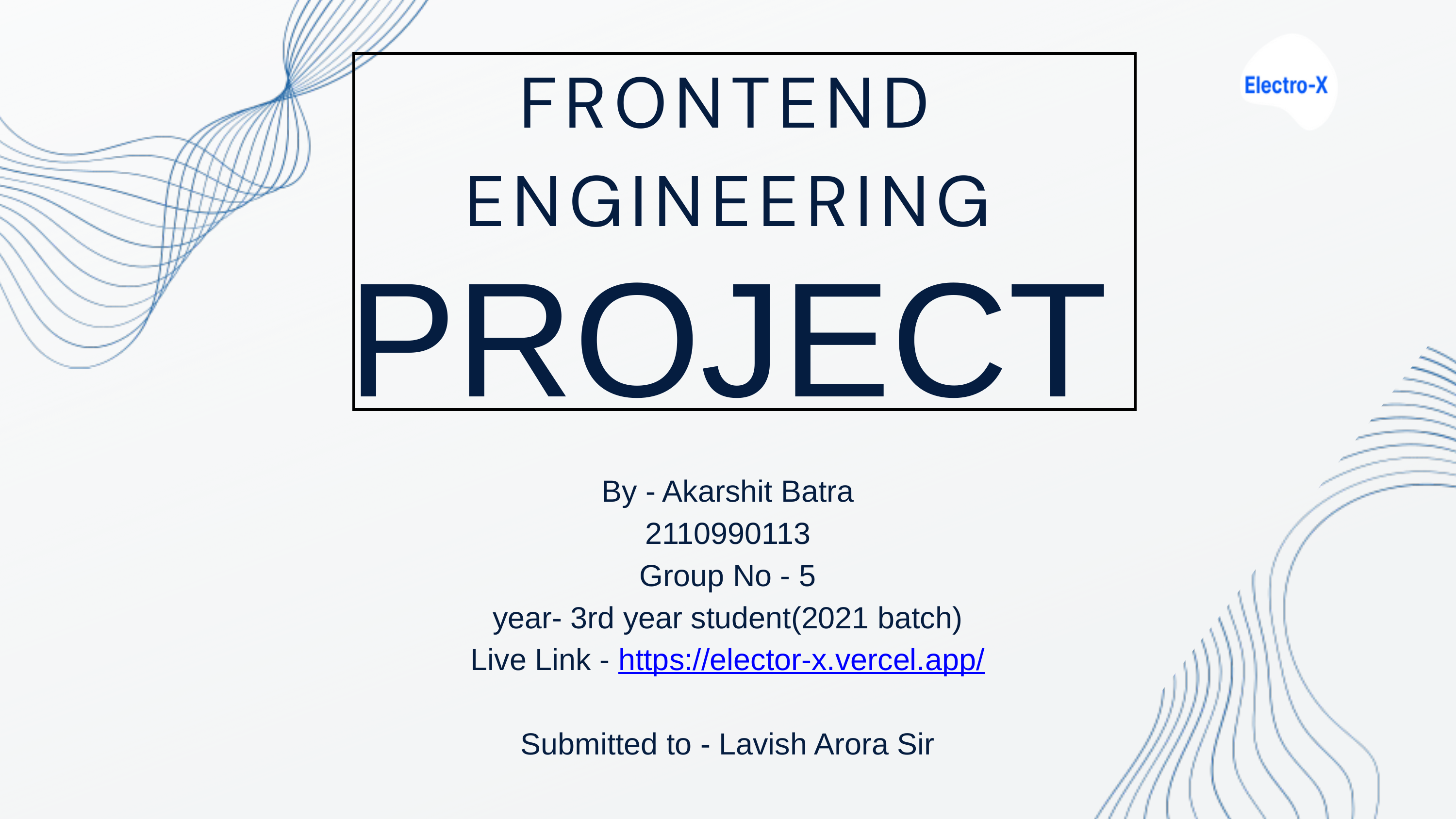

FRONTEND ENGINEERING

PROJECT

By - Akarshit Batra
2110990113
Group No - 5
year- 3rd year student(2021 batch)
Live Link - https://elector-x.vercel.app/

Submitted to - Lavish Arora Sir